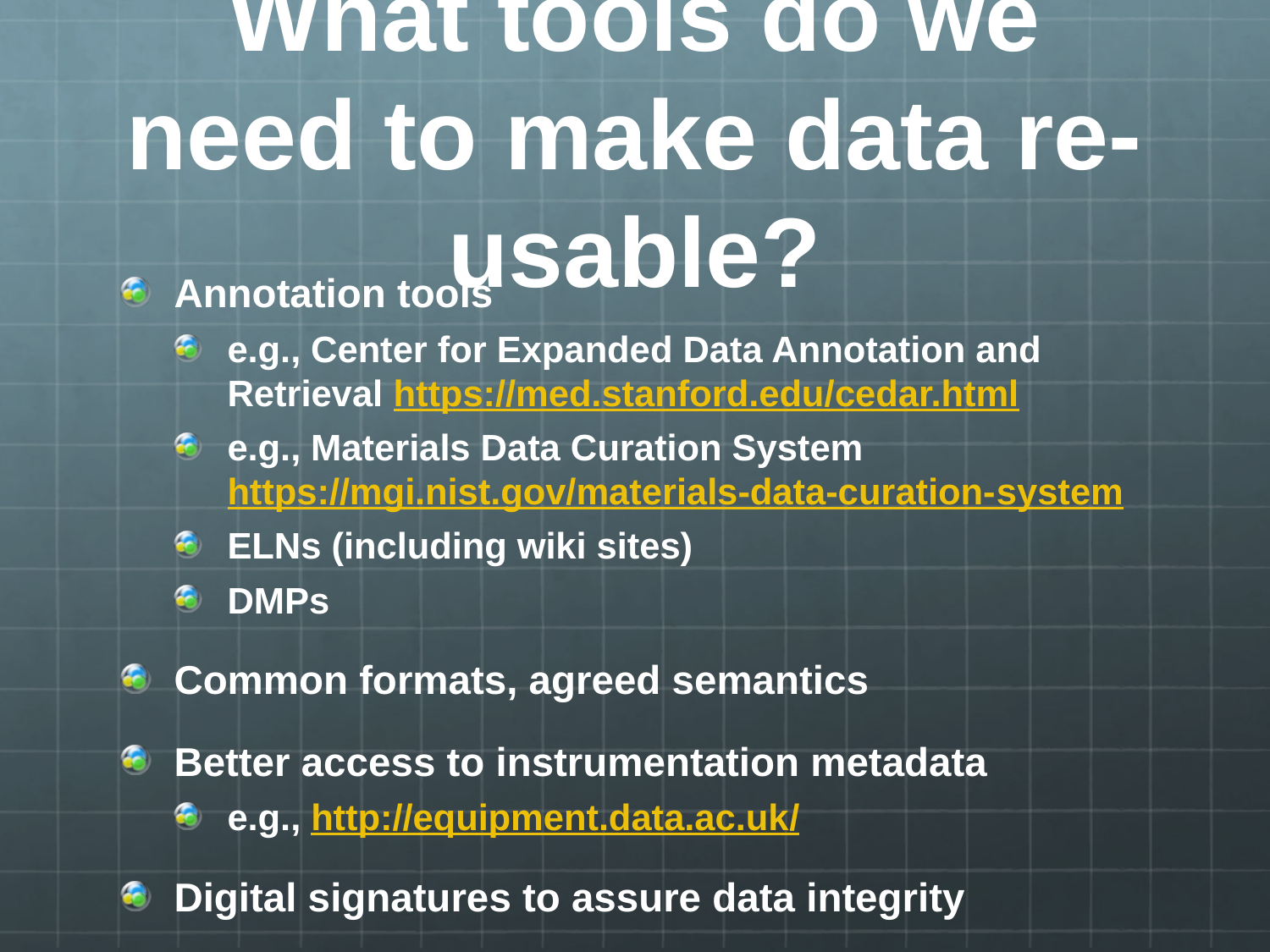

# What tools do we need to make data re-usable?
Annotation tools
e.g., Center for Expanded Data Annotation and Retrieval https://med.stanford.edu/cedar.html
e.g., Materials Data Curation System  https://mgi.nist.gov/materials-data-curation-system
ELNs (including wiki sites)
DMPs
Common formats, agreed semantics
Better access to instrumentation metadata
e.g., http://equipment.data.ac.uk/
Digital signatures to assure data integrity